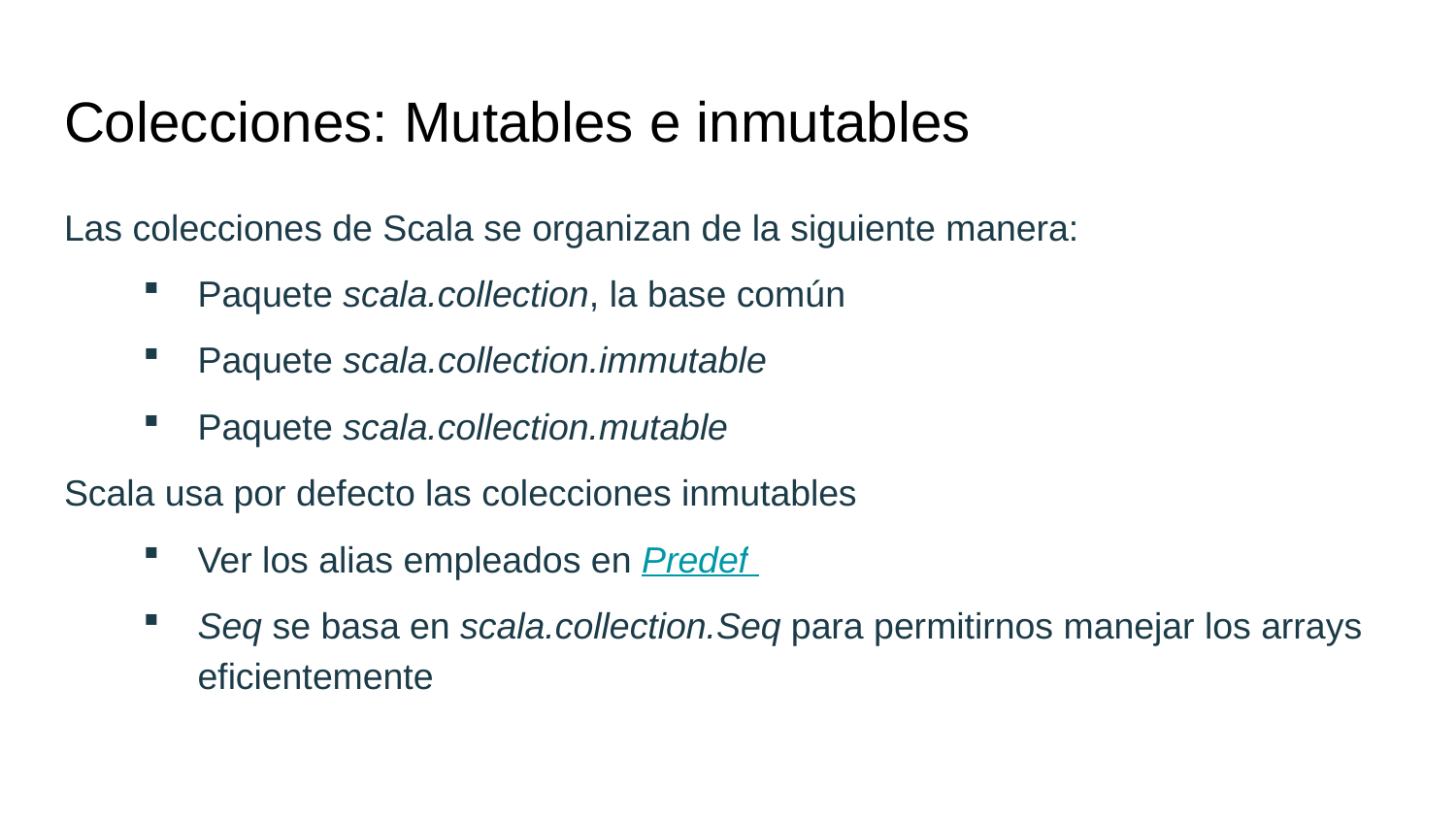

# Colecciones: Mutables e inmutables
Las colecciones de Scala se organizan de la siguiente manera:
Paquete scala.collection, la base común
Paquete scala.collection.immutable
Paquete scala.collection.mutable
Scala usa por defecto las colecciones inmutables
Ver los alias empleados en Predef
Seq se basa en scala.collection.Seq para permitirnos manejar los arrays eficientemente